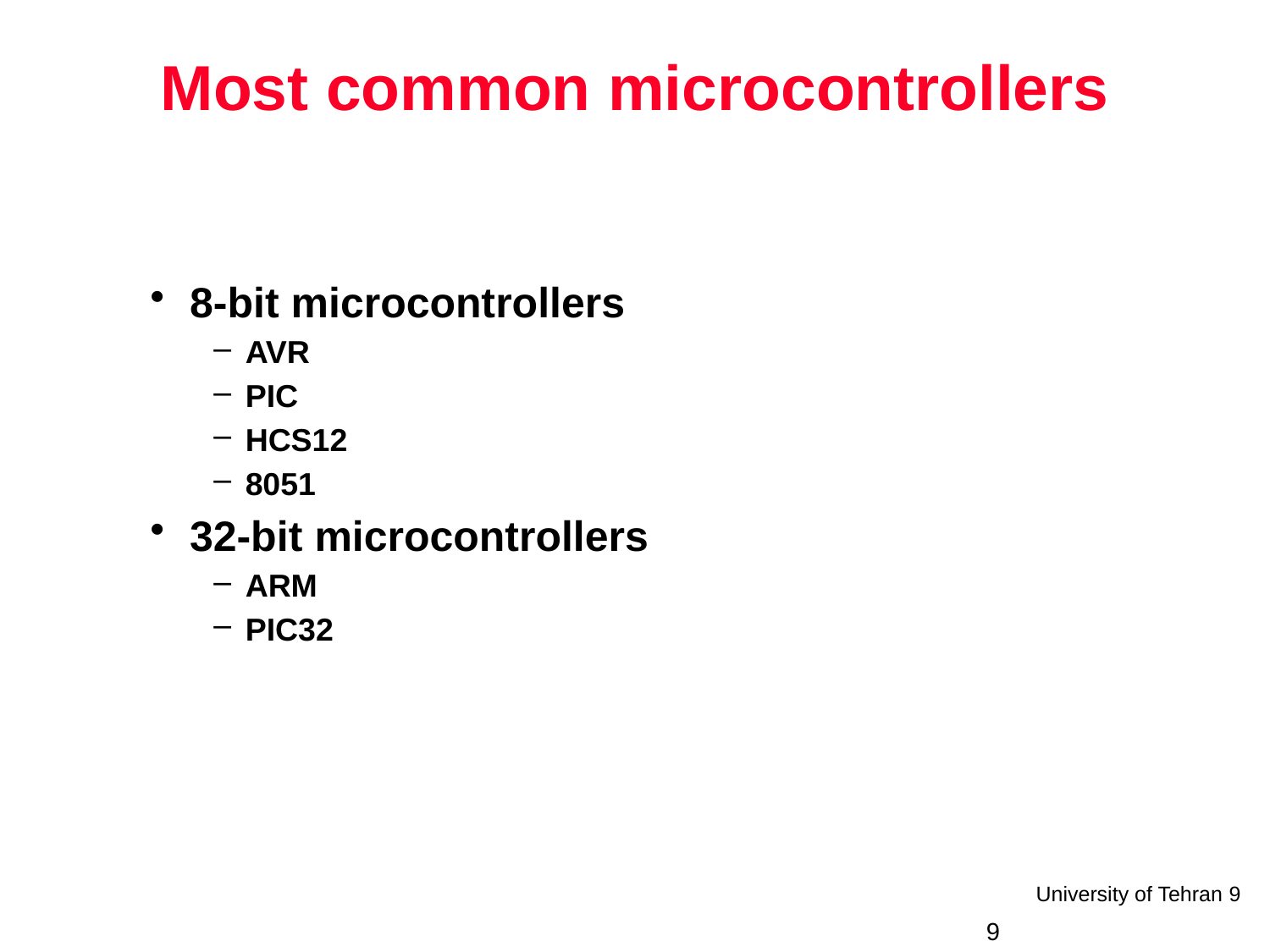

# Most common microcontrollers
8-bit microcontrollers
AVR
PIC
HCS12
8051
32-bit microcontrollers
ARM
PIC32
9